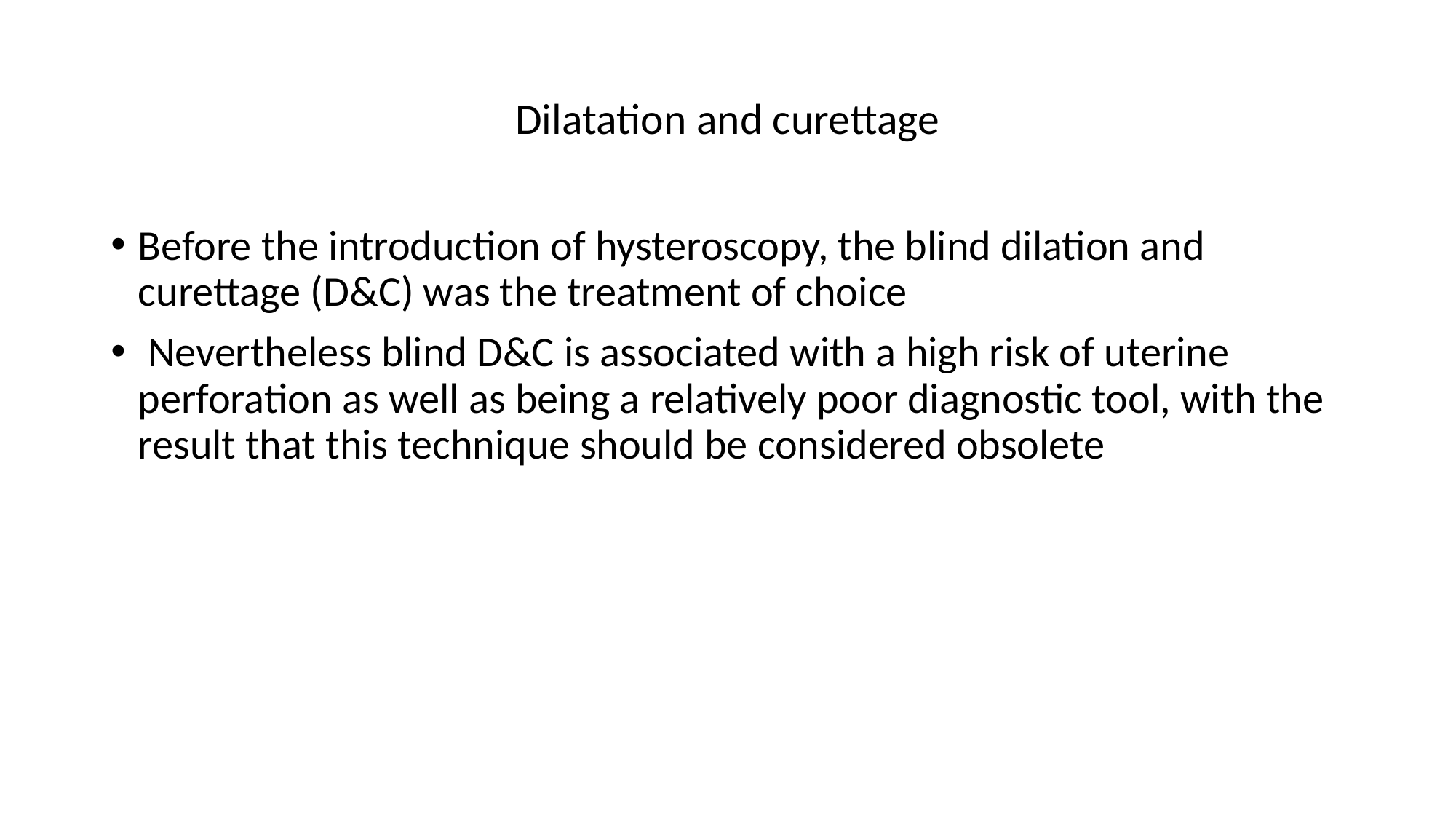

# Dilatation and curettage
Before the introduction of hysteroscopy, the blind dilation and curettage (D&C) was the treatment of choice
 Nevertheless blind D&C is associated with a high risk of uterine perforation as well as being a relatively poor diagnostic tool, with the result that this technique should be considered obsolete